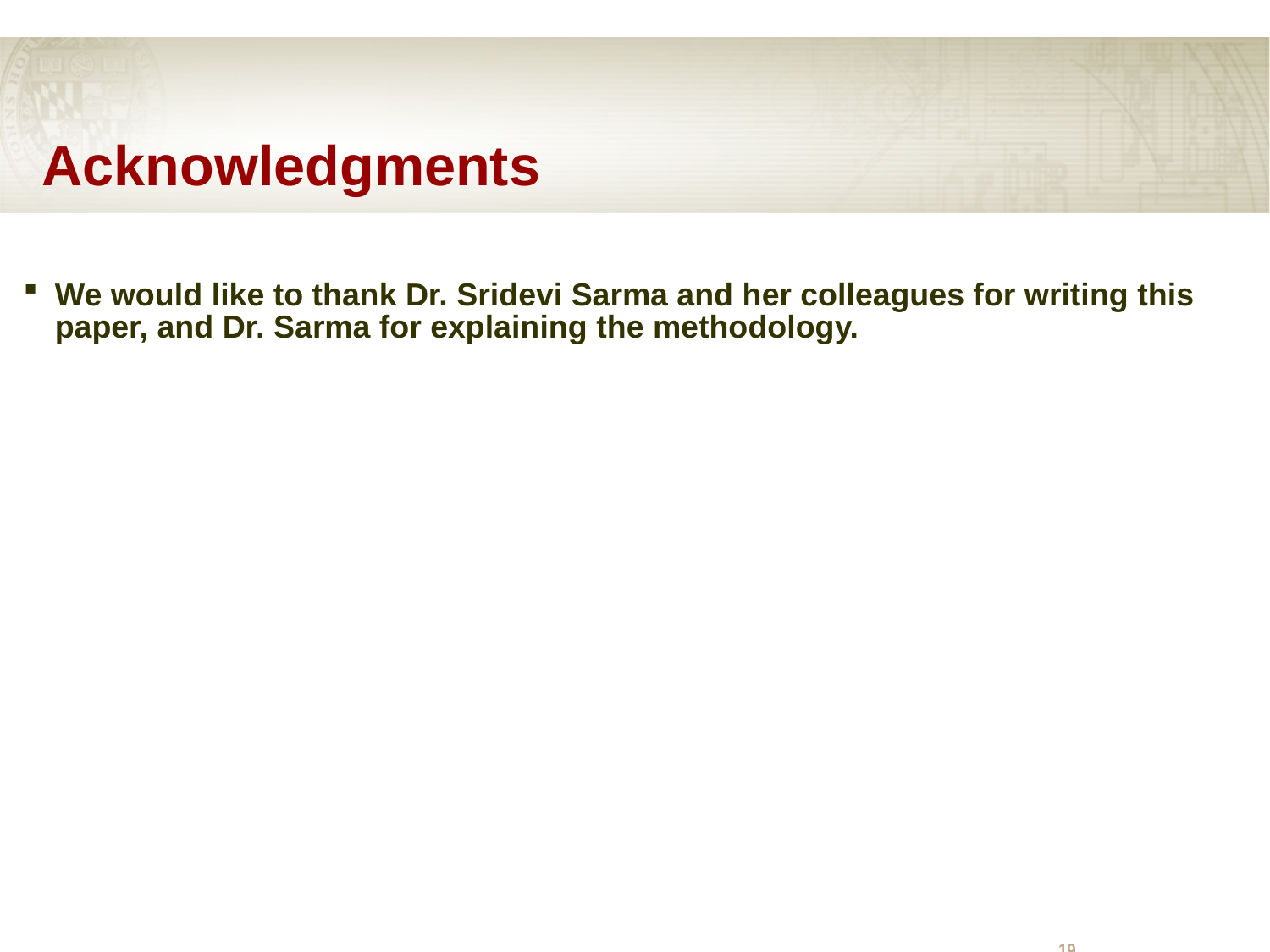

# Acknowledgments

We would like to thank Dr. Sridevi Sarma and her colleagues for writing this paper, and Dr. Sarma for explaining the methodology.